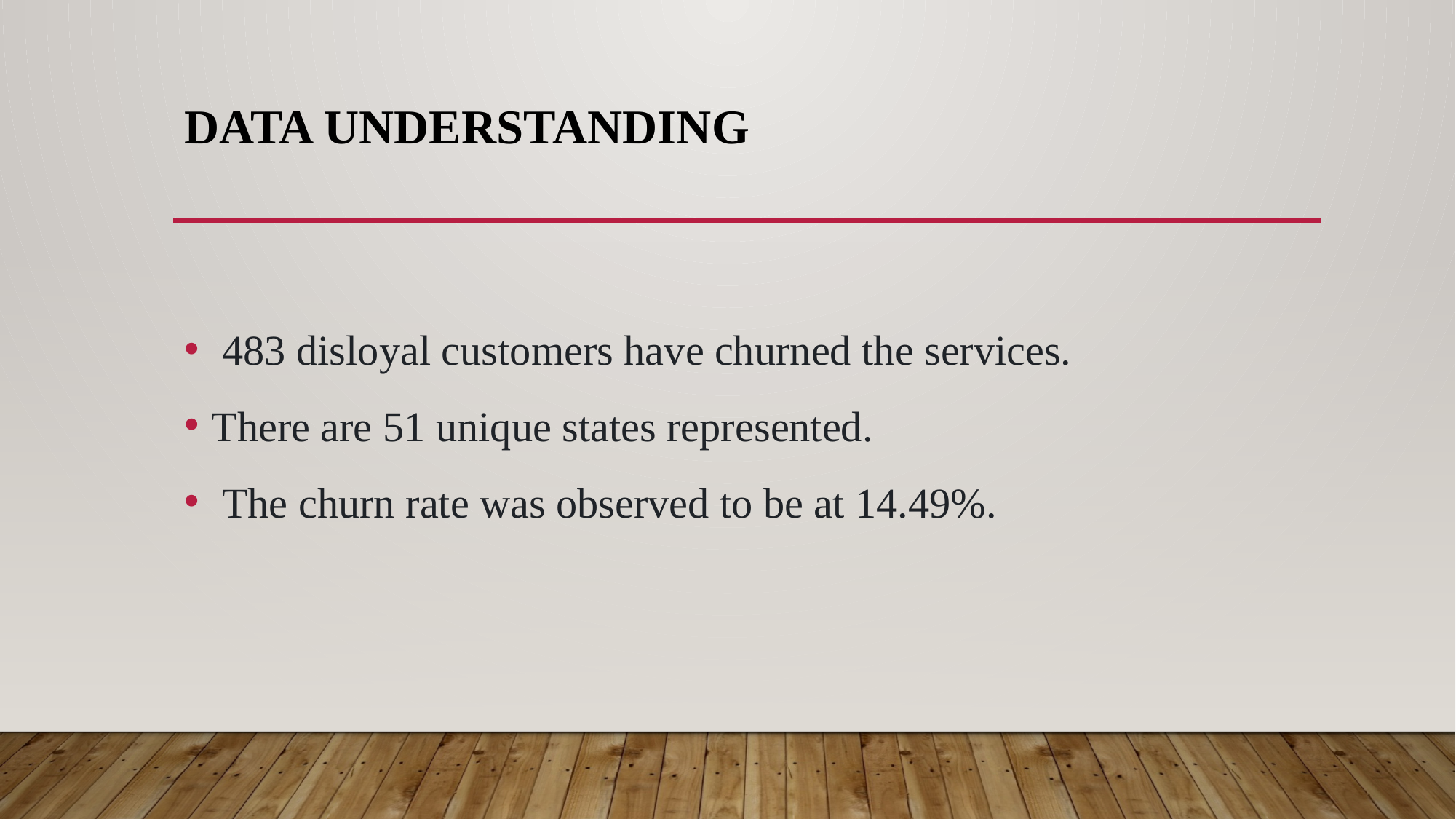

# Data Understanding

 483 disloyal customers have churned the services.
There are 51 unique states represented.
 The churn rate was observed to be at 14.49%.